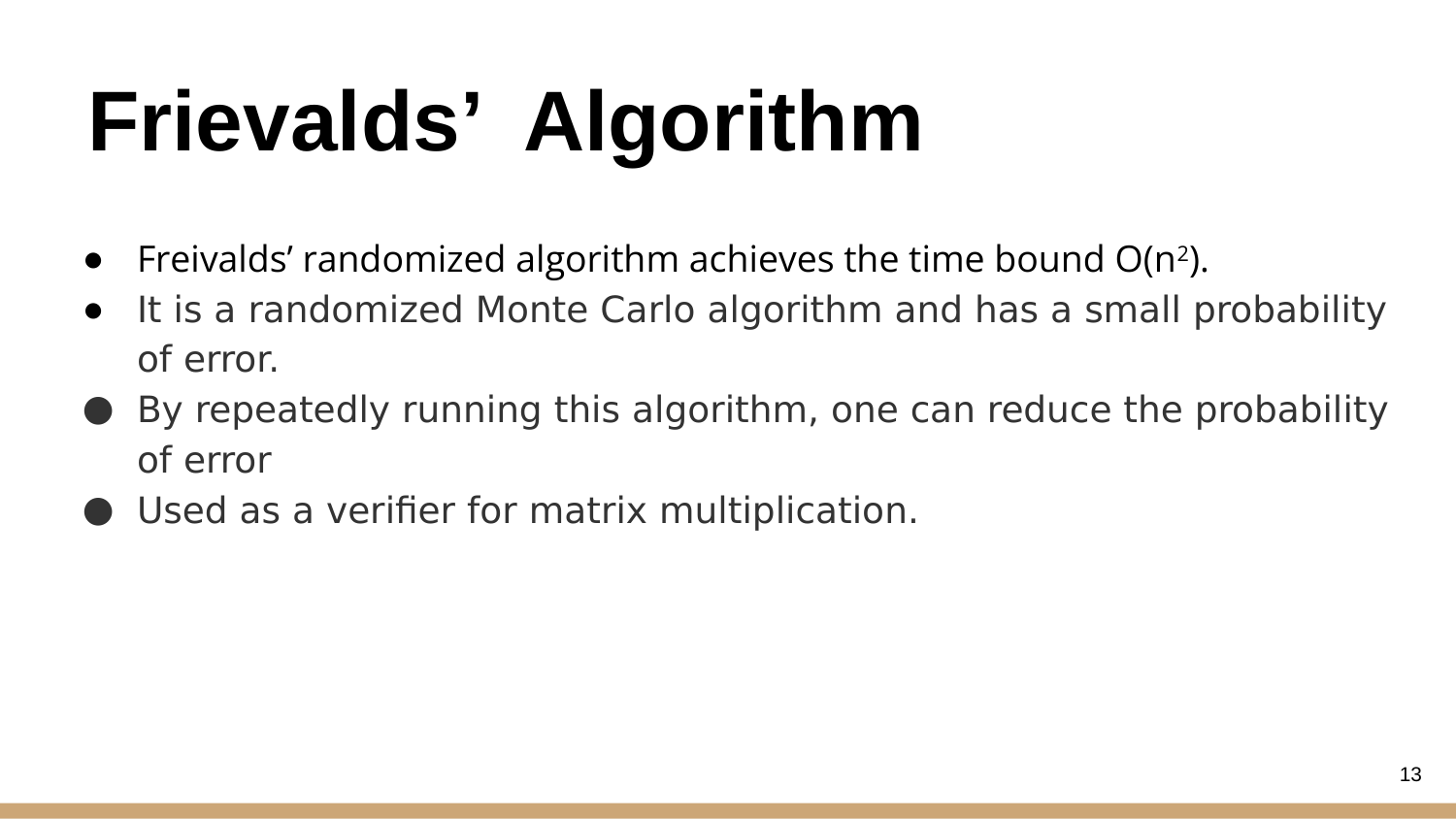

# Frievalds’  Algorithm
Freivalds’ randomized algorithm achieves the time bound O(n2).
It is a randomized Monte Carlo algorithm and has a small probability of error.
By repeatedly running this algorithm, one can reduce the probability of error
Used as a verifier for matrix multiplication.
13